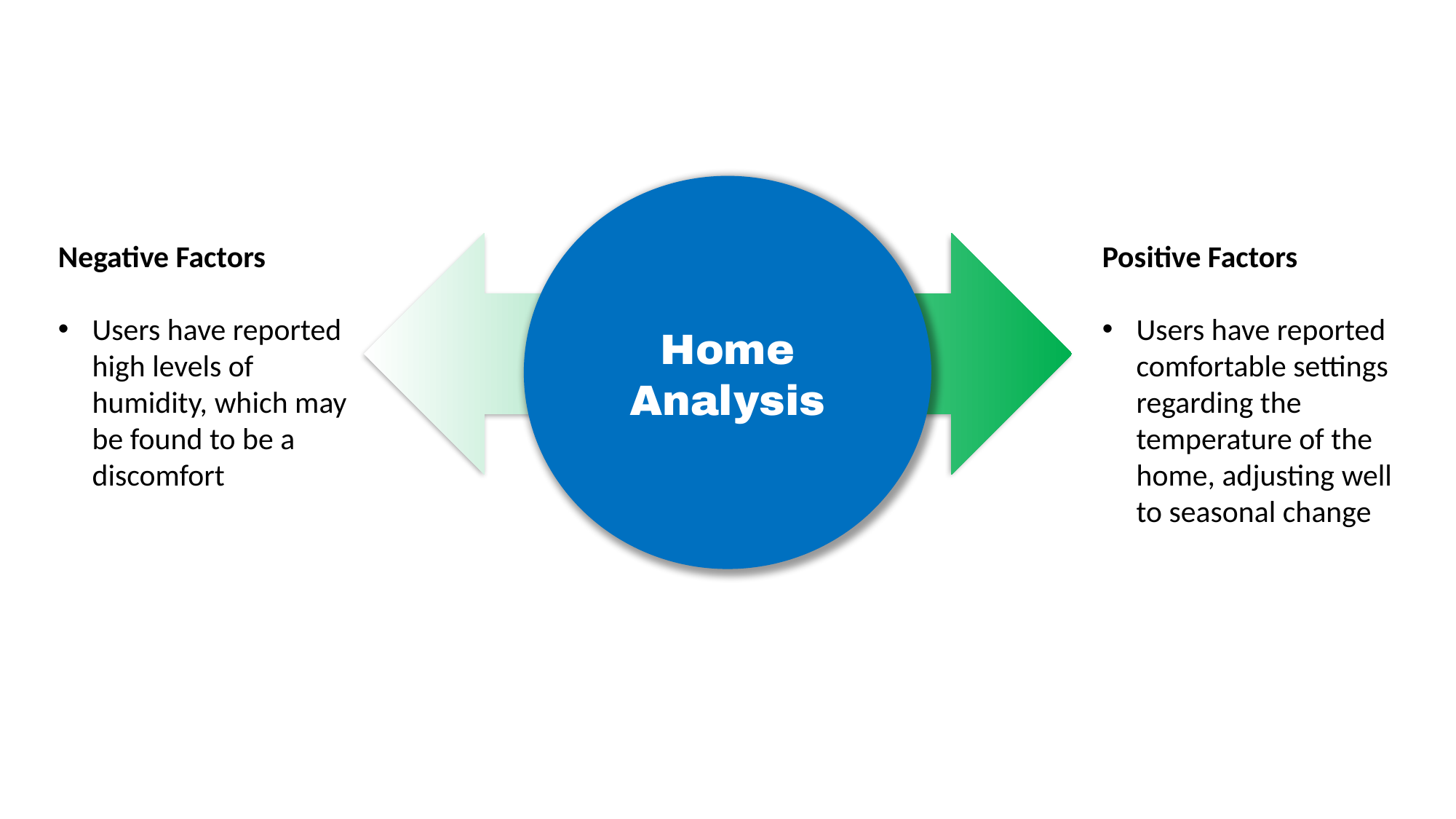

Home Analysis
Negative Factors

Users have reported high levels of humidity, which may be found to be a discomfort

Positive Factors

Users have reported comfortable settings regarding the temperature of the home, adjusting well to seasonal change